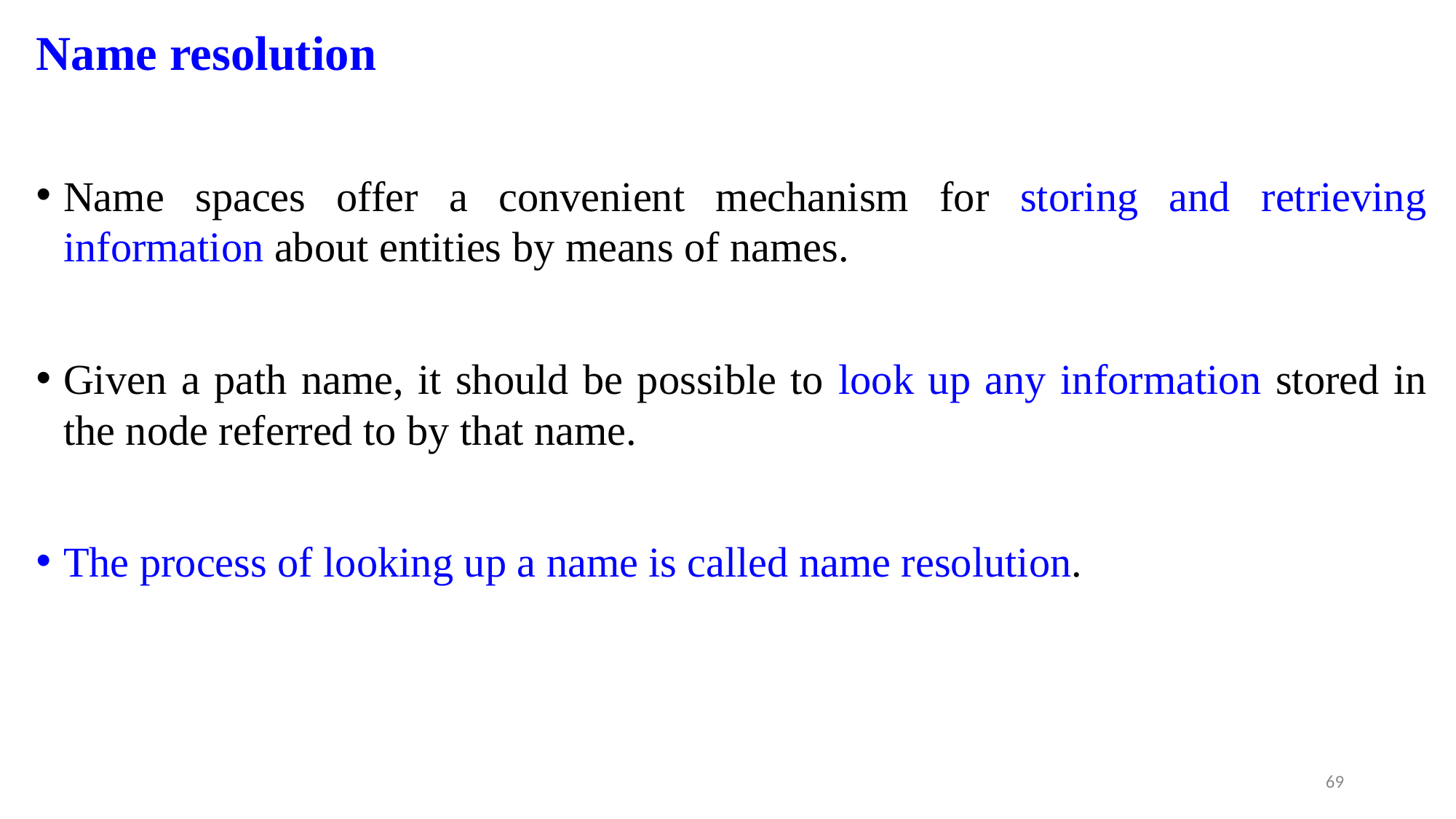

Name resolution

Name spaces offer a convenient mechanism for storing and retrieving information about entities by means of names.

Given a path name, it should be possible to look up any information stored in the node referred to by that name.

The process of looking up a name is called name resolution.

69